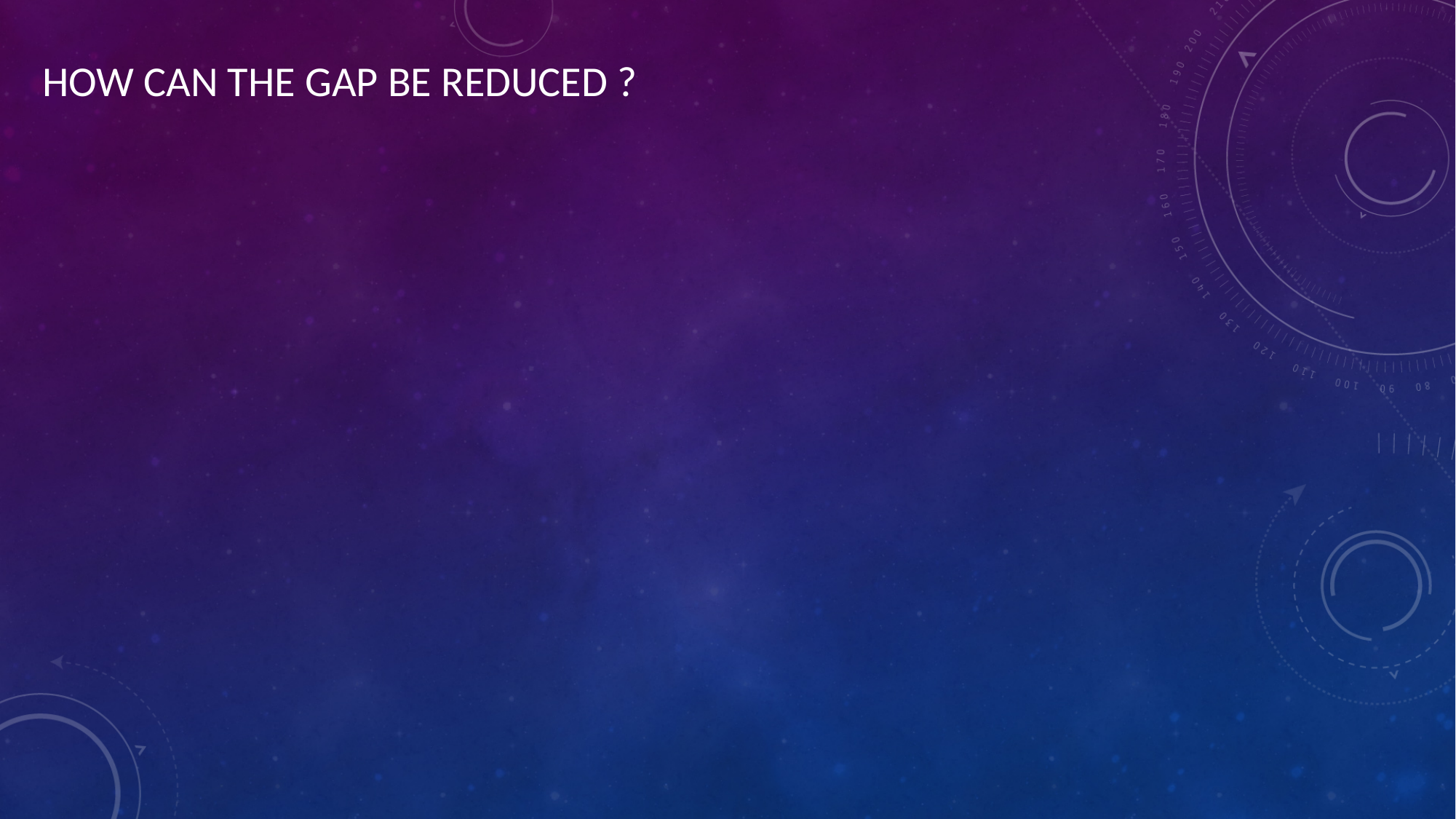

# How can the gap be reduced ?